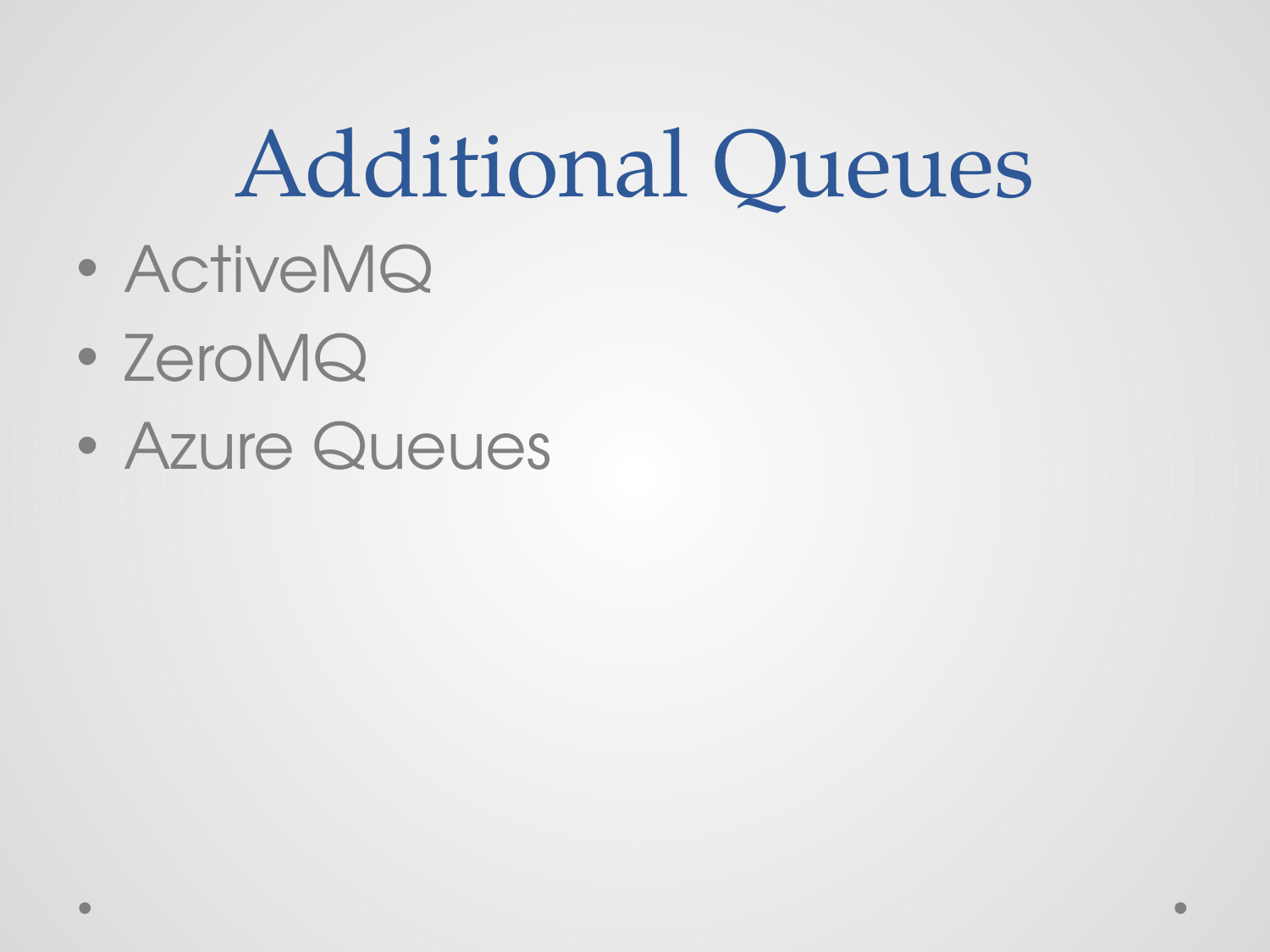

# Additional Queues
ActiveMQ
ZeroMQ
Azure Queues